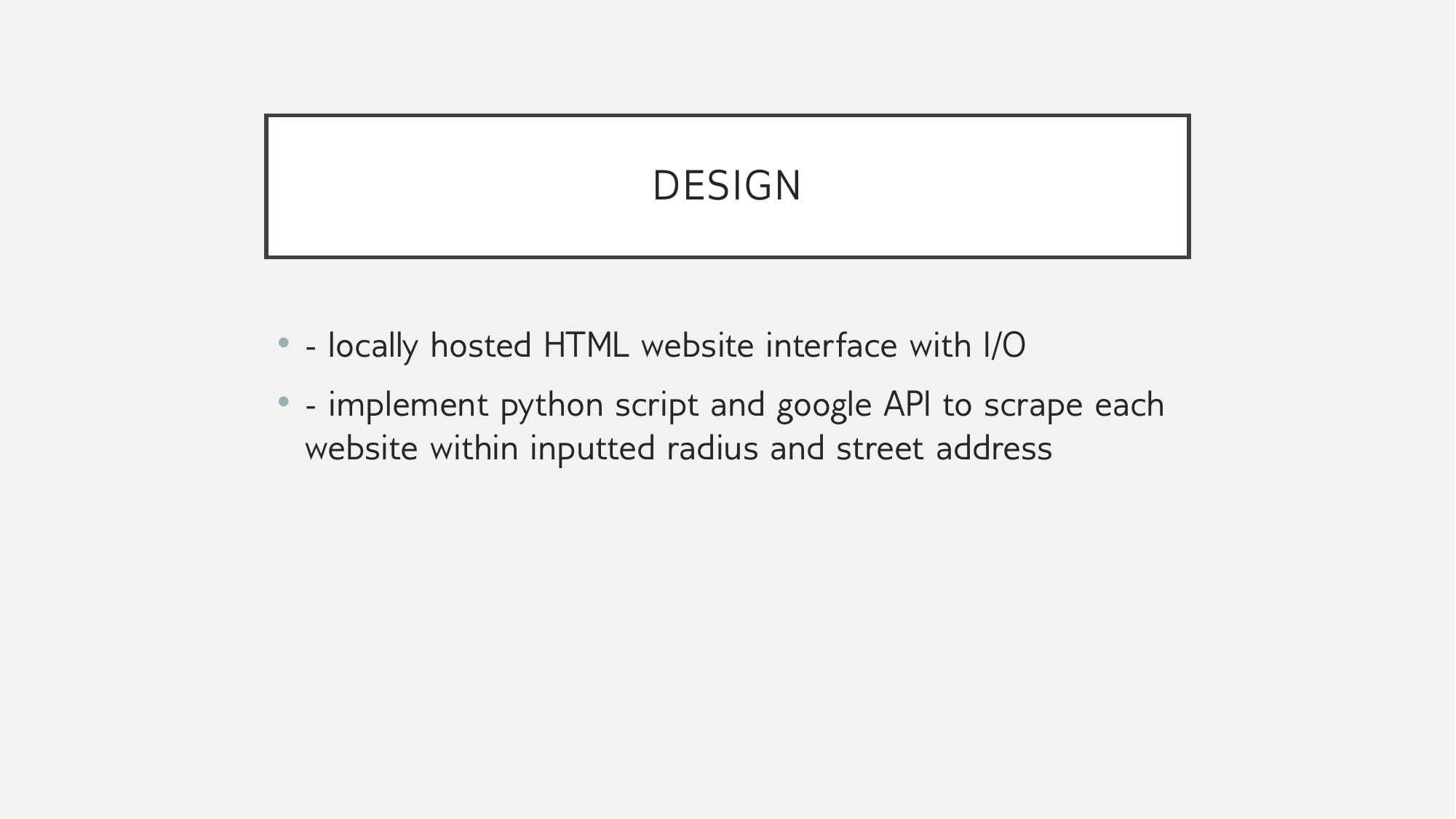

# Design
- locally hosted HTML website interface with I/O
- implement python script and google API to scrape each website within inputted radius and street address